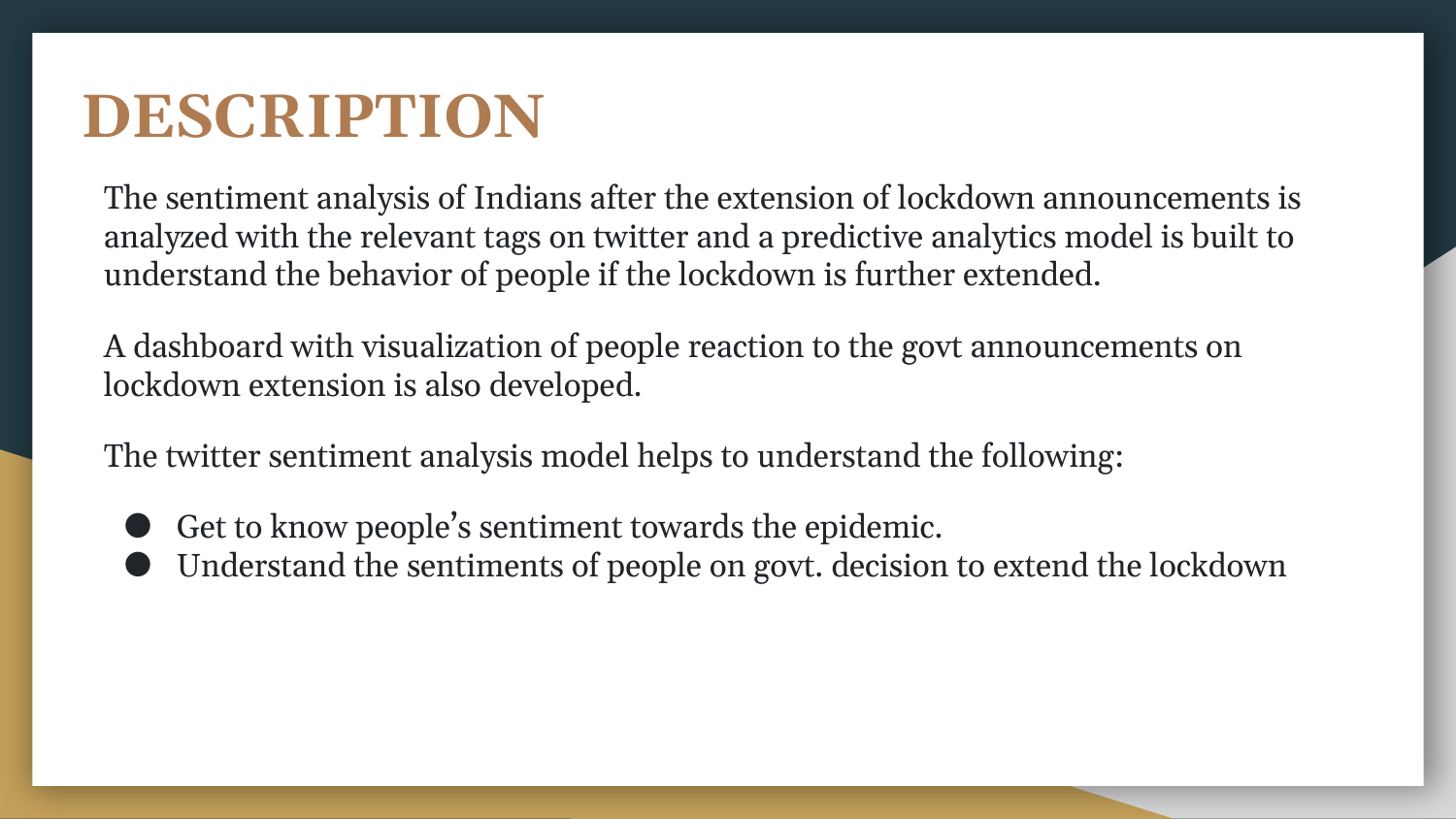

# DESCRIPTION
The sentiment analysis of Indians after the extension of lockdown announcements is analyzed with the relevant tags on twitter and a predictive analytics model is built to understand the behavior of people if the lockdown is further extended.
A dashboard with visualization of people reaction to the govt announcements on lockdown extension is also developed.
The twitter sentiment analysis model helps to understand the following:
Get to know people’s sentiment towards the epidemic.
Understand the sentiments of people on govt. decision to extend the lockdown